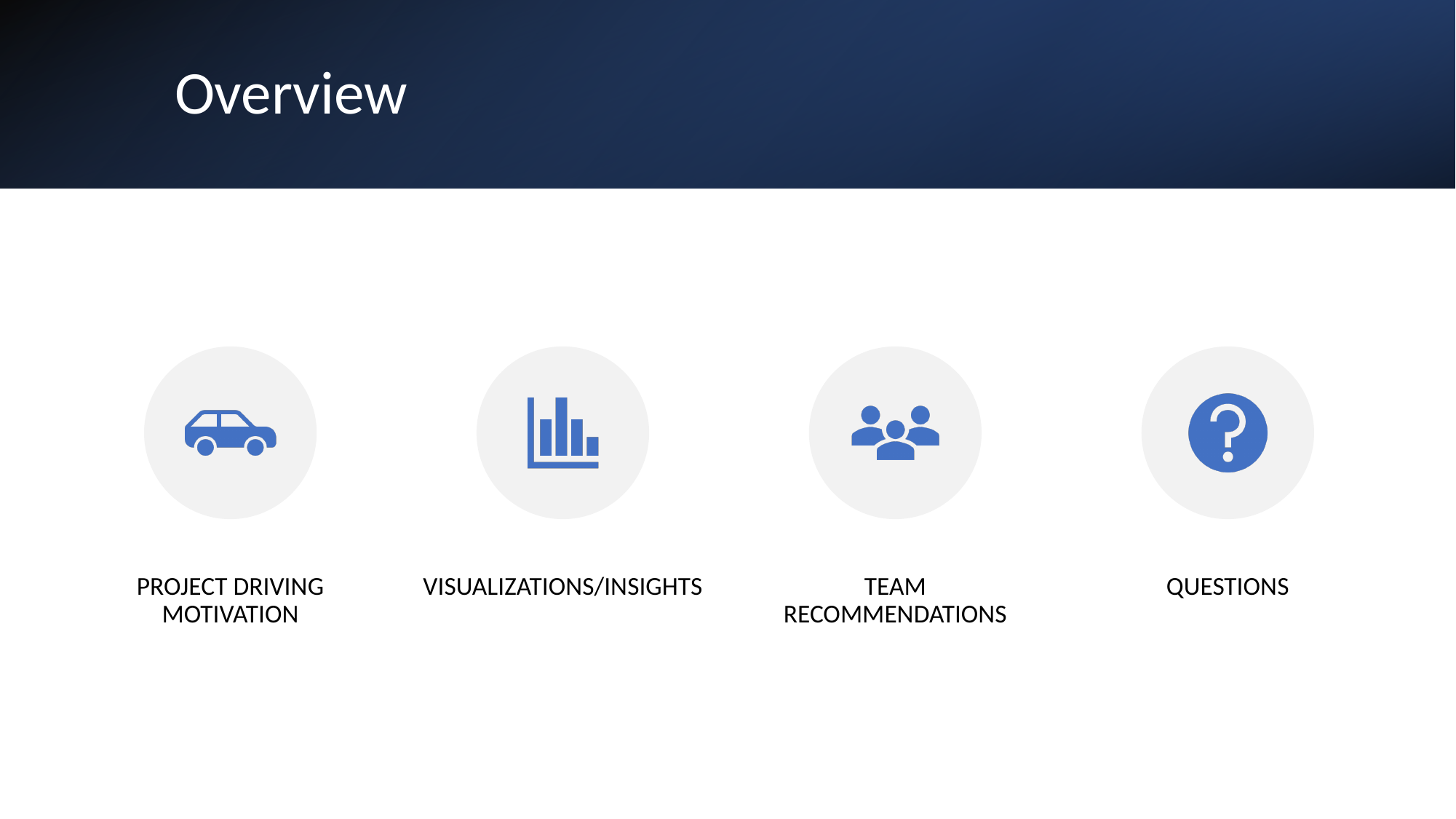

# Overview
Project driving motivation
Visualizations/Insights
Team Recommendations
Questions